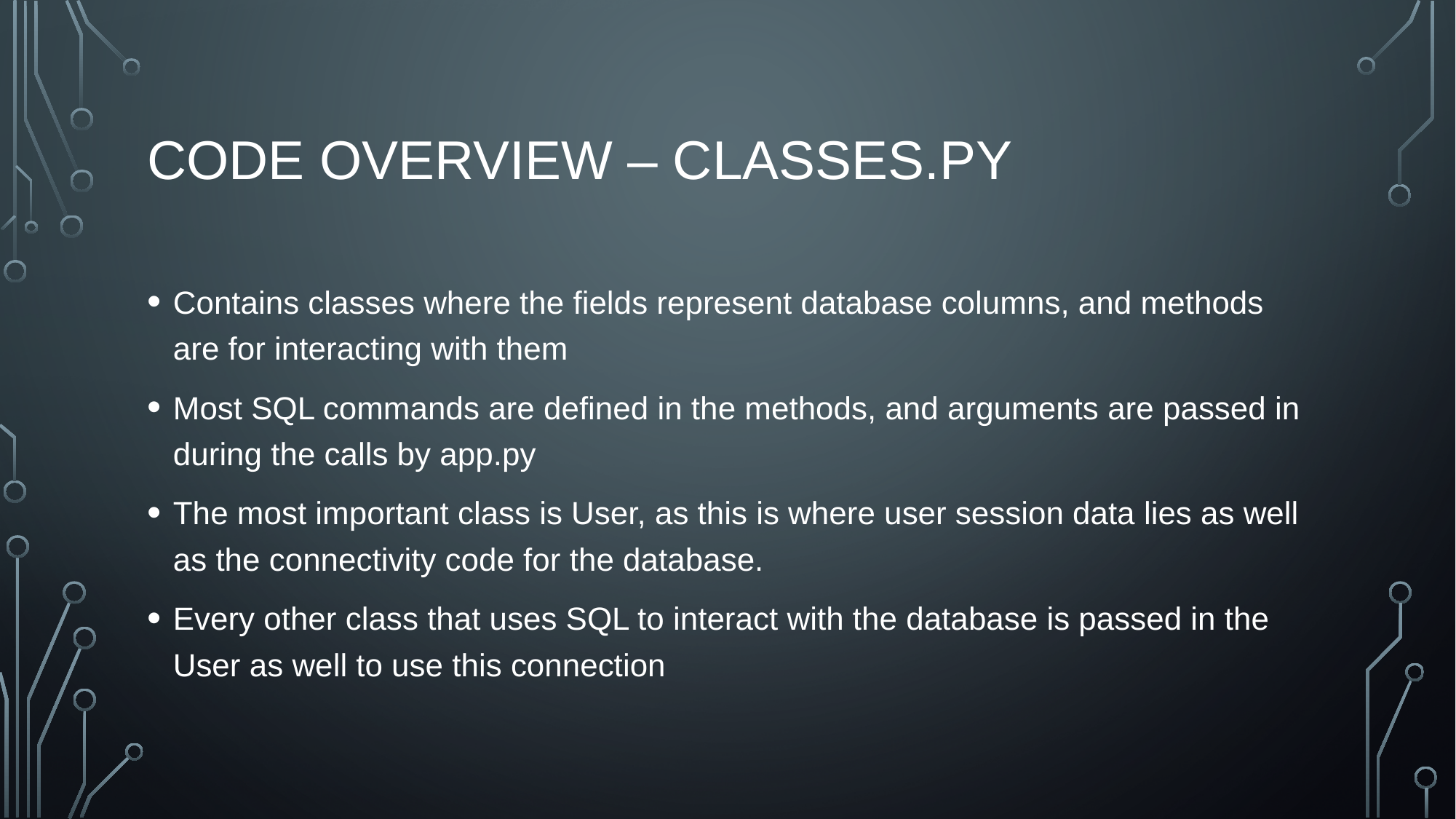

# Code Overview – Classes.py
Contains classes where the fields represent database columns, and methods are for interacting with them
Most SQL commands are defined in the methods, and arguments are passed in during the calls by app.py
The most important class is User, as this is where user session data lies as well as the connectivity code for the database.
Every other class that uses SQL to interact with the database is passed in the User as well to use this connection